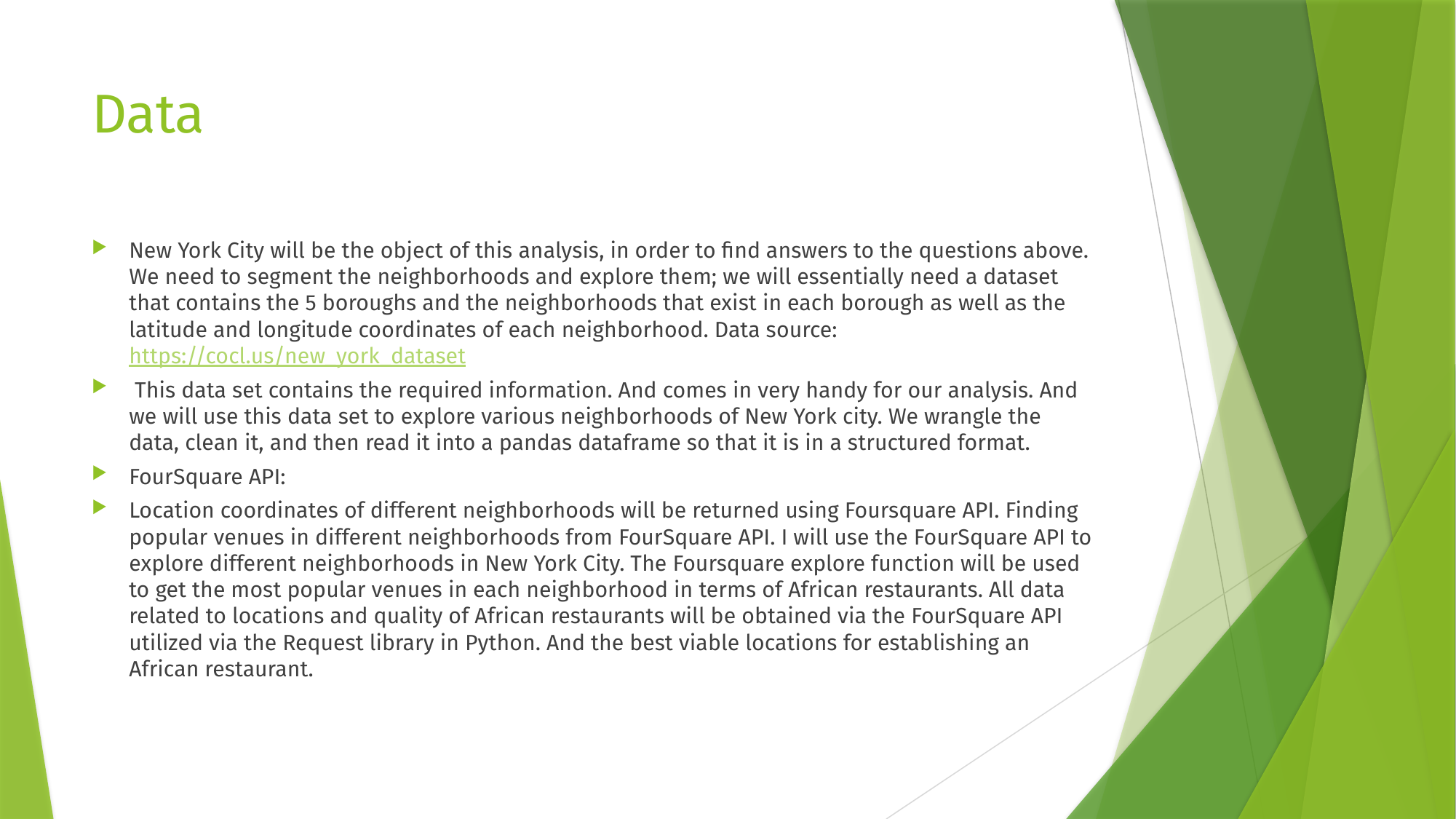

# Data
New York City will be the object of this analysis, in order to find answers to the questions above. We need to segment the neighborhoods and explore them; we will essentially need a dataset that contains the 5 boroughs and the neighborhoods that exist in each borough as well as the latitude and longitude coordinates of each neighborhood. Data source:   https://cocl.us/new_york_dataset
 This data set contains the required information. And comes in very handy for our analysis. And we will use this data set to explore various neighborhoods of New York city. We wrangle the data, clean it, and then read it into a pandas dataframe so that it is in a structured format.
FourSquare API:
Location coordinates of different neighborhoods will be returned using Foursquare API. Finding popular venues in different neighborhoods from FourSquare API. I will use the FourSquare API to explore different neighborhoods in New York City. The Foursquare explore function will be used to get the most popular venues in each neighborhood in terms of African restaurants. All data related to locations and quality of African restaurants will be obtained via the FourSquare API utilized via the Request library in Python. And the best viable locations for establishing an African restaurant.